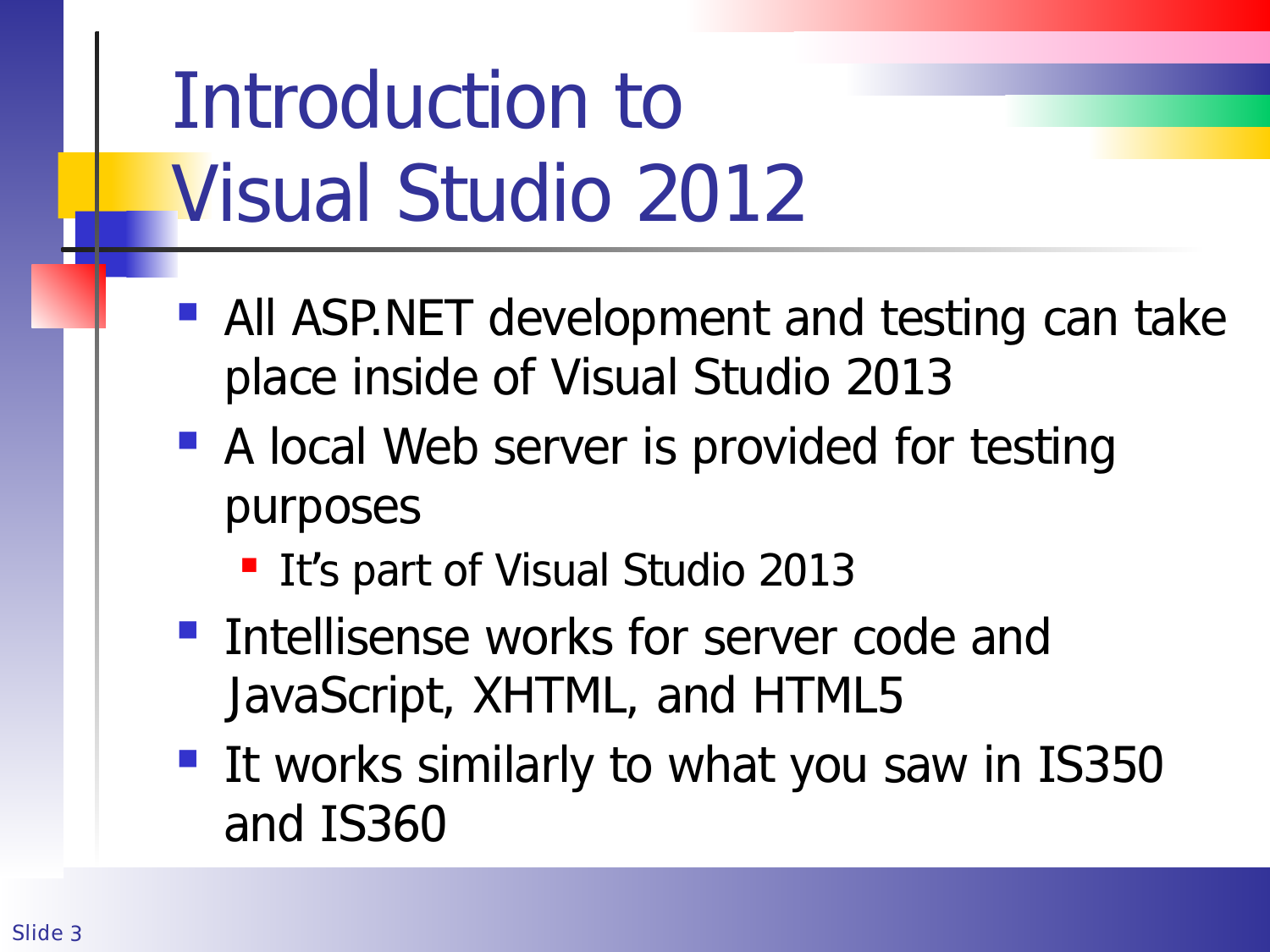

# Introduction to Visual Studio 2012
All ASP.NET development and testing can take place inside of Visual Studio 2013
A local Web server is provided for testing purposes
It’s part of Visual Studio 2013
Intellisense works for server code and JavaScript, XHTML, and HTML5
It works similarly to what you saw in IS350 and IS360